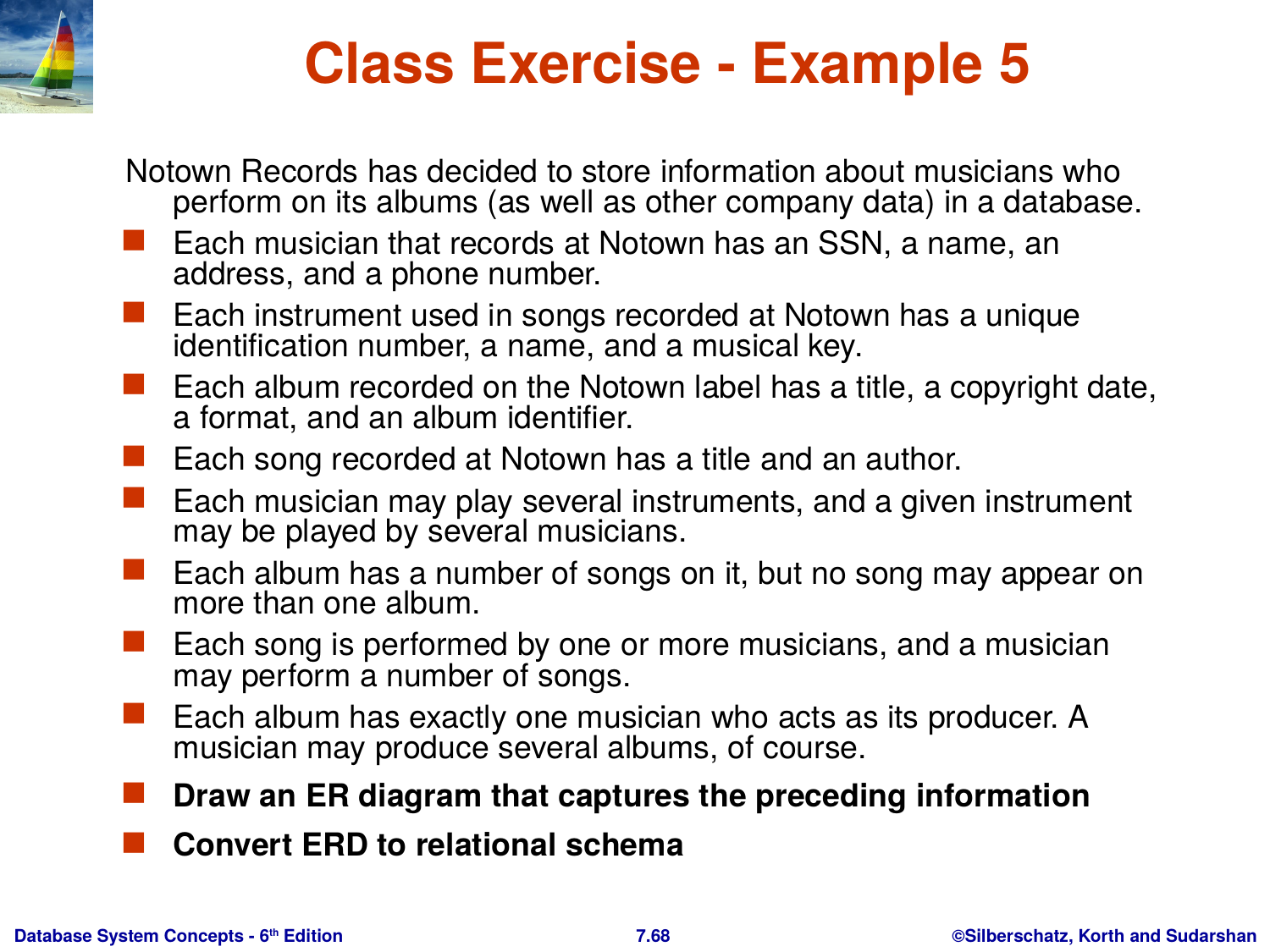

# Class Exercise - Example 5
Notown Records has decided to store information about musicians who  perform on its albums (as well as other company data) in a database.
Each musician that records at Notown has an SSN, a name, an address, and a phone number.
Each instrument used in songs recorded at Notown has a unique identification number, a name, and a musical key.
Each album recorded on the Notown label has a title, a copyright date, a format, and an album identifier.
Each song recorded at Notown has a title and an author.
Each musician may play several instruments, and a given instrument may be played by several musicians.
Each album has a number of songs on it, but no song may appear on more than one album.
Each song is performed by one or more musicians, and a musician may perform a number of songs.
Each album has exactly one musician who acts as its producer. A musician may produce several albums, of course.
Draw an ER diagram that captures the preceding information
Convert ERD to relational schema